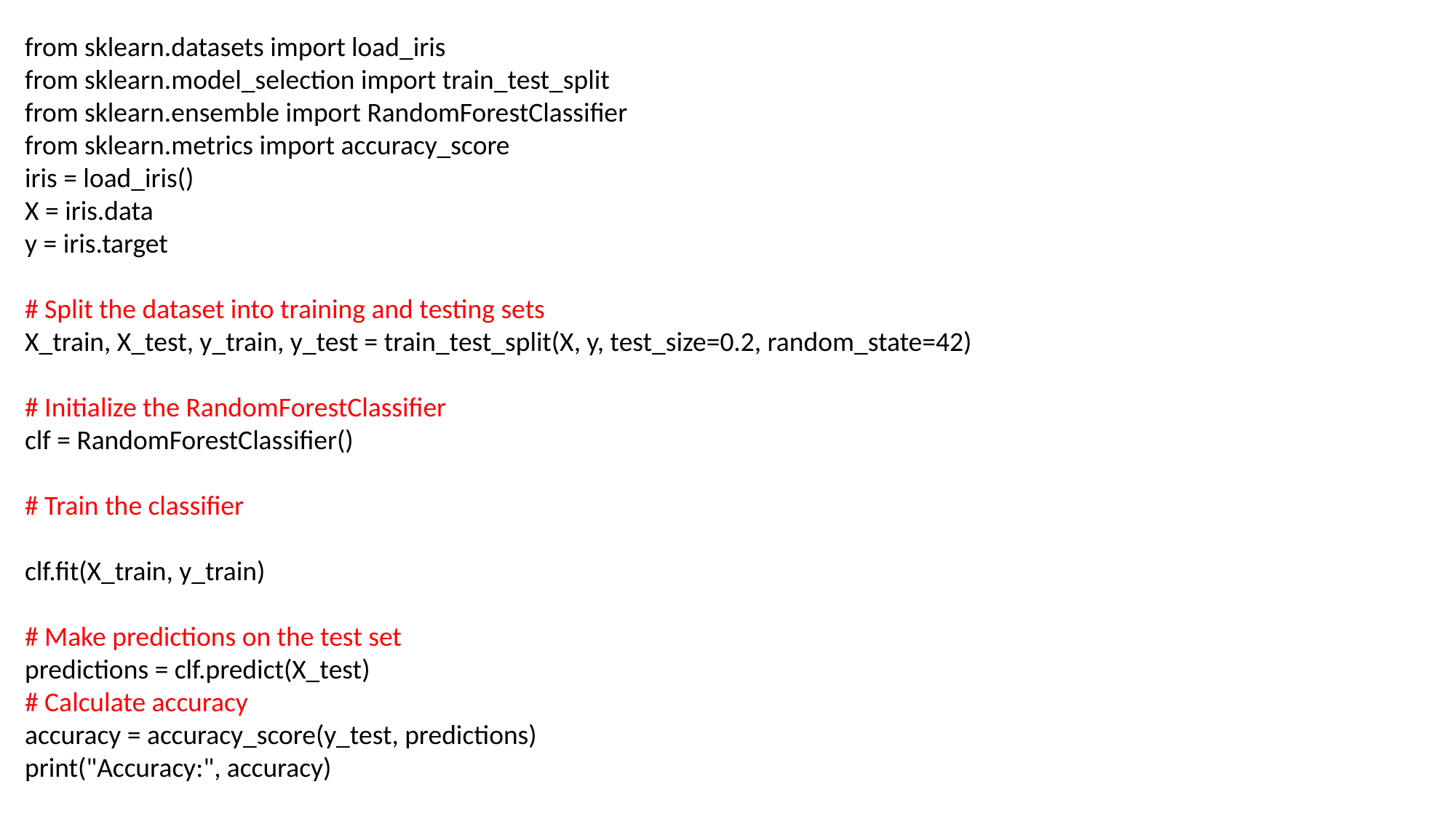

from sklearn.datasets import load_iris
from sklearn.model_selection import train_test_split
from sklearn.ensemble import RandomForestClassifier
from sklearn.metrics import accuracy_score
iris = load_iris()
X = iris.data
y = iris.target

# Split the dataset into training and testing sets
X_train, X_test, y_train, y_test = train_test_split(X, y, test_size=0.2, random_state=42)

# Initialize the RandomForestClassifier
clf = RandomForestClassifier()

# Train the classifier

clf.fit(X_train, y_train)

# Make predictions on the test set
predictions = clf.predict(X_test)
# Calculate accuracy
accuracy = accuracy_score(y_test, predictions)
print("Accuracy:", accuracy)